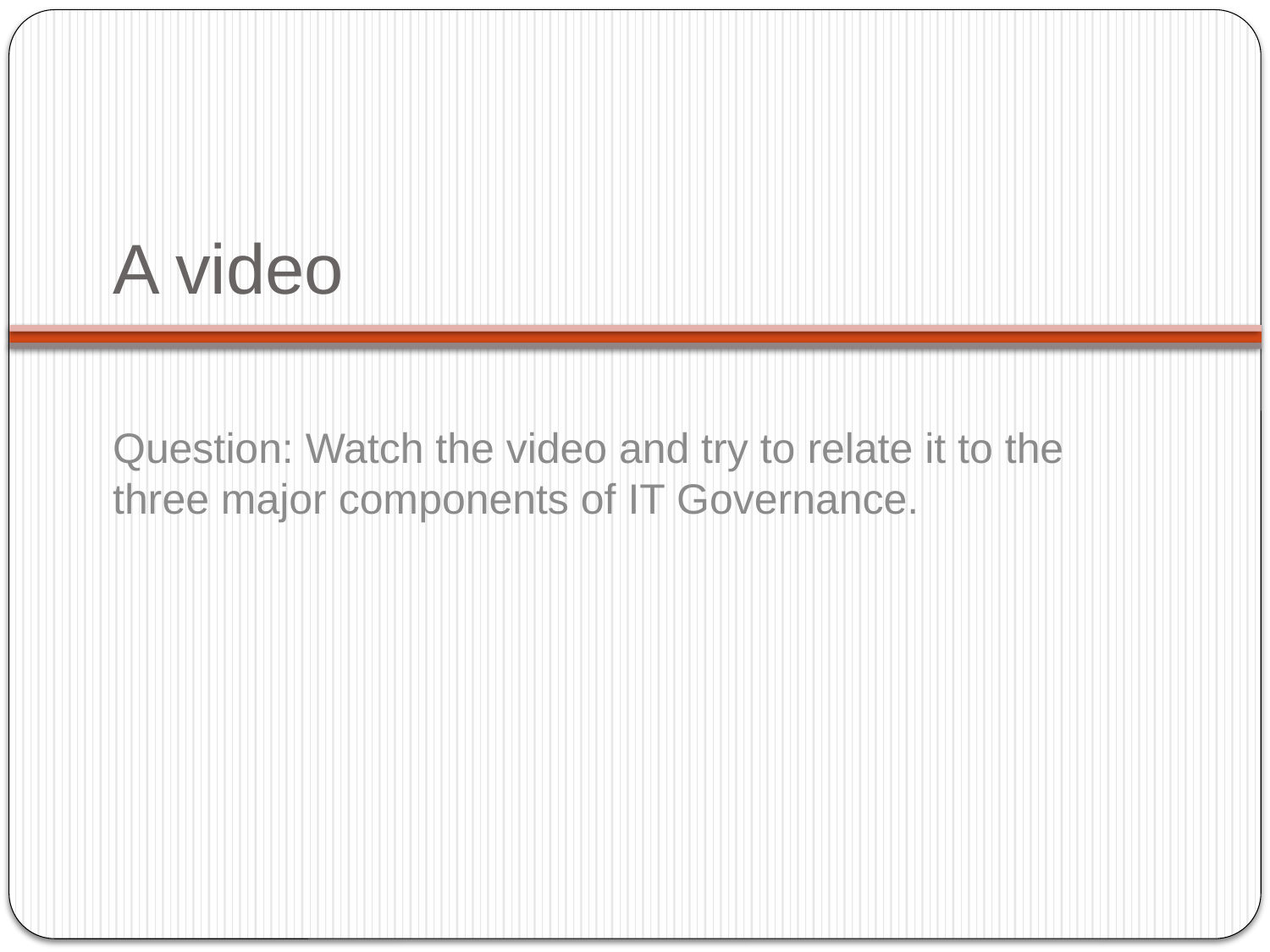

# A video

Question: Watch the video and try to relate it to the three major components of IT Governance.